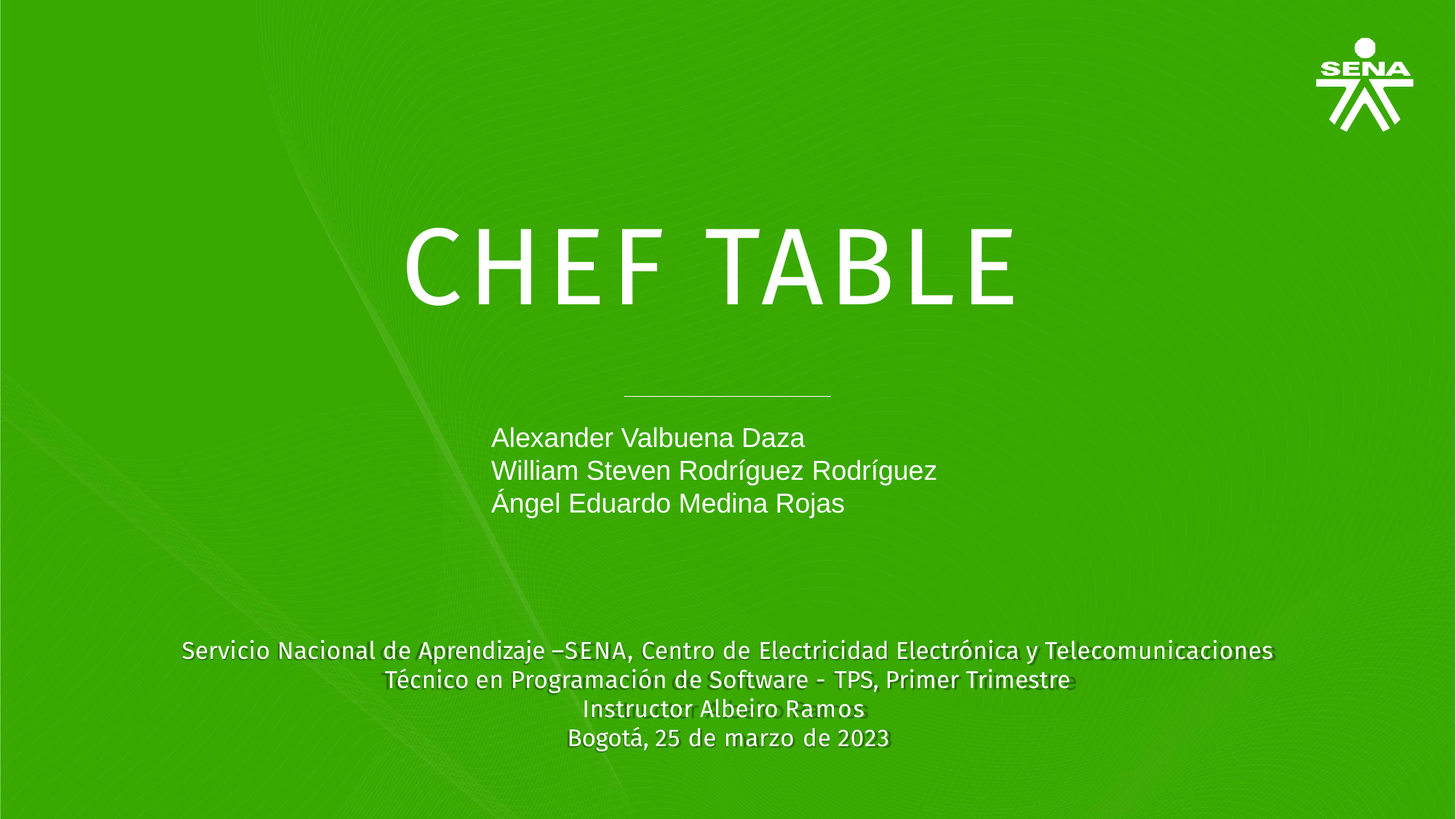

# CHEF TABLE

Alexander Valbuena Daza
William Steven Rodríguez Rodríguez
Ángel Eduardo Medina Rojas

Servicio Nacional de Aprendizaje –SENA, Centro de Electricidad Electrónica y Telecomunicaciones
Técnico en Programación de Software - TPS, Primer Trimestre
Instructor Albeiro Ramos  Bogotá, 25 de marzo de 2023